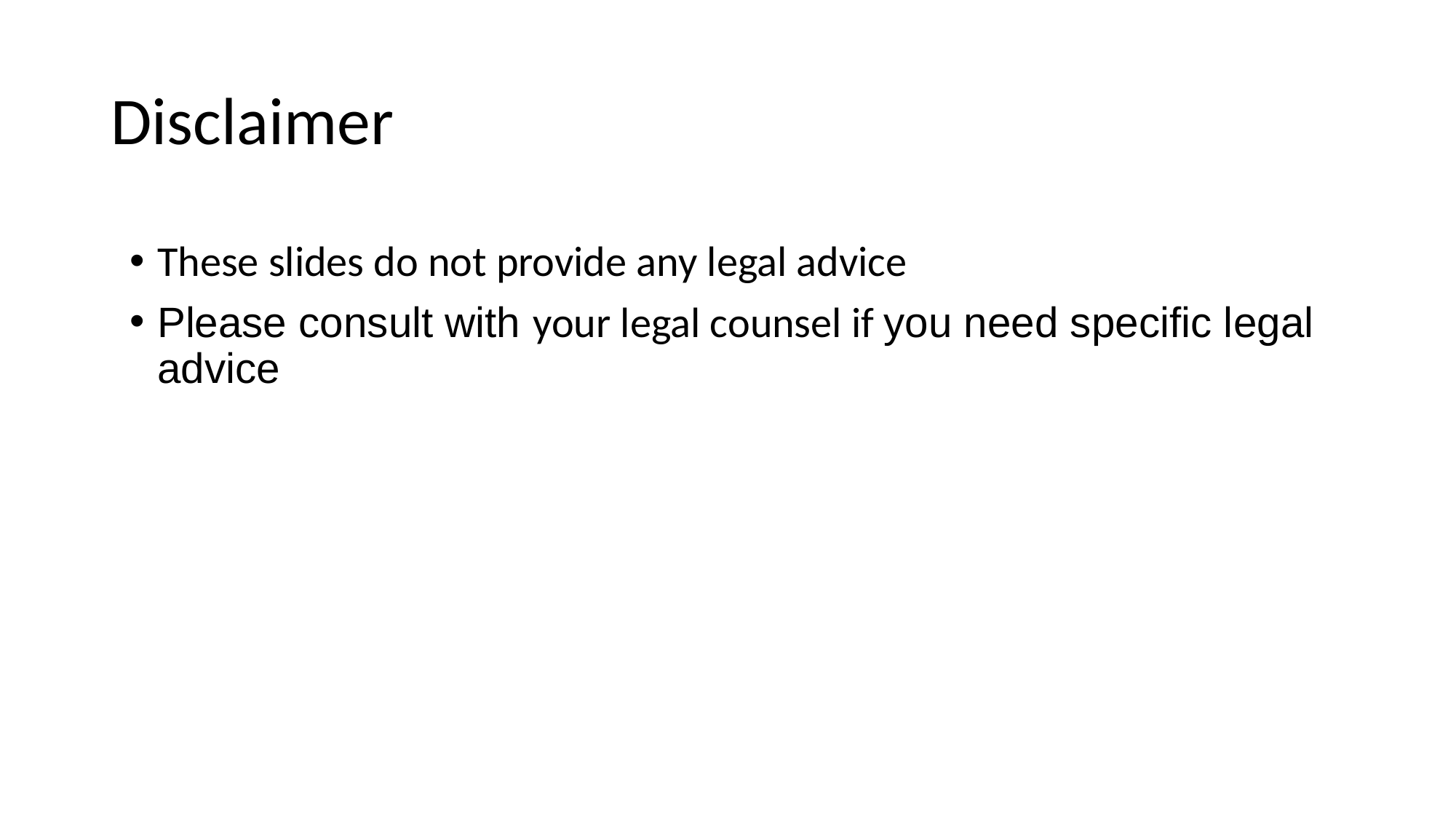

Disclaimer
# Disclaimer
These slides do not provide any legal advice
Please consult with your legal counsel if you need specific legal advice